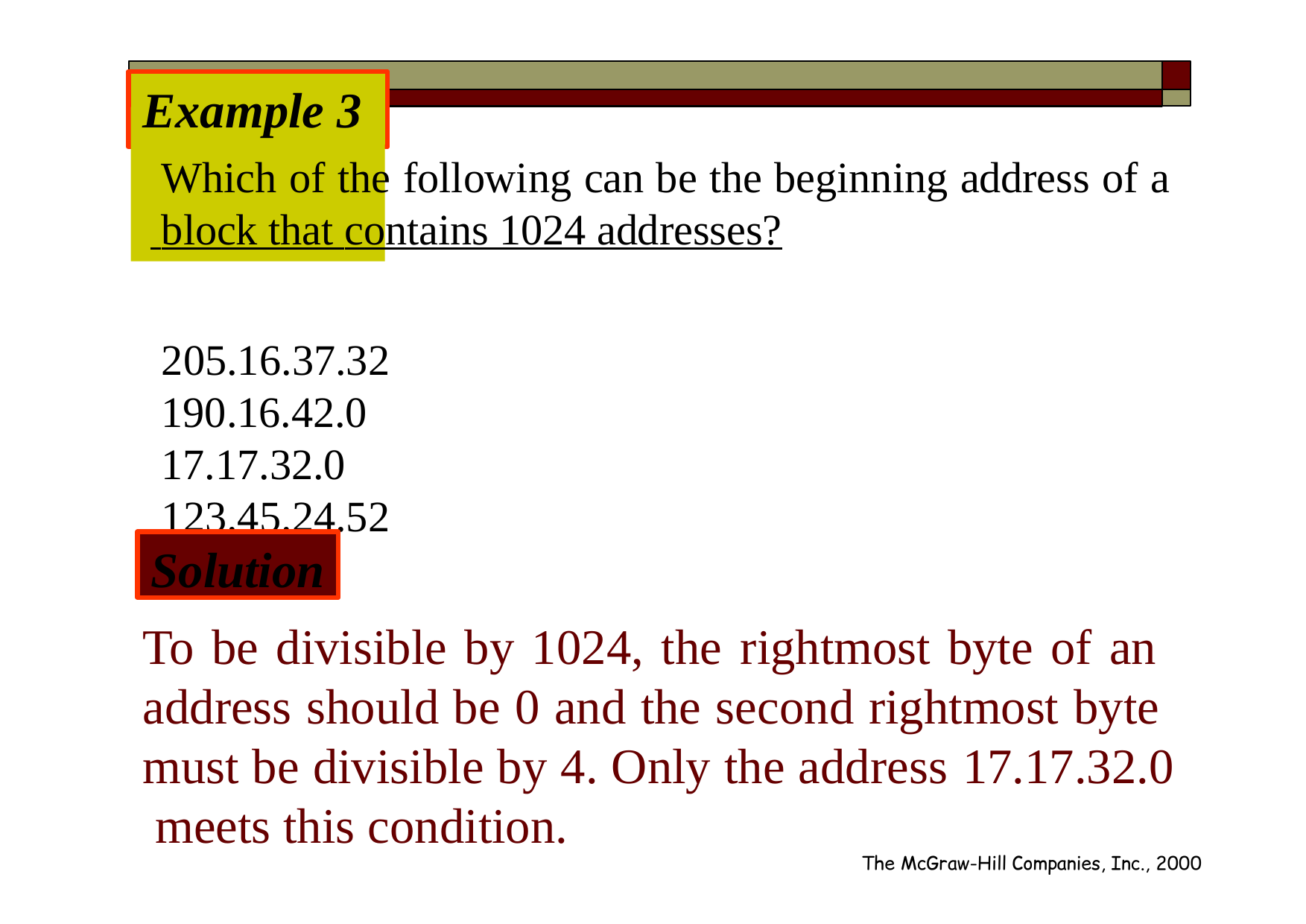

# Example 3
Which of the following can be the beginning address of a
 block that contains 1024 addresses?
205.16.37.32
190.16.42.0
17.17.32.0
123.45.24.52
Solution
To be divisible by 1024, the rightmost byte of an  address should be 0 and the second rightmost byte  must be divisible by 4. Only the address 17.17.32.0  meets this condition.
The McGraw-Hill Companies, Inc., 2000